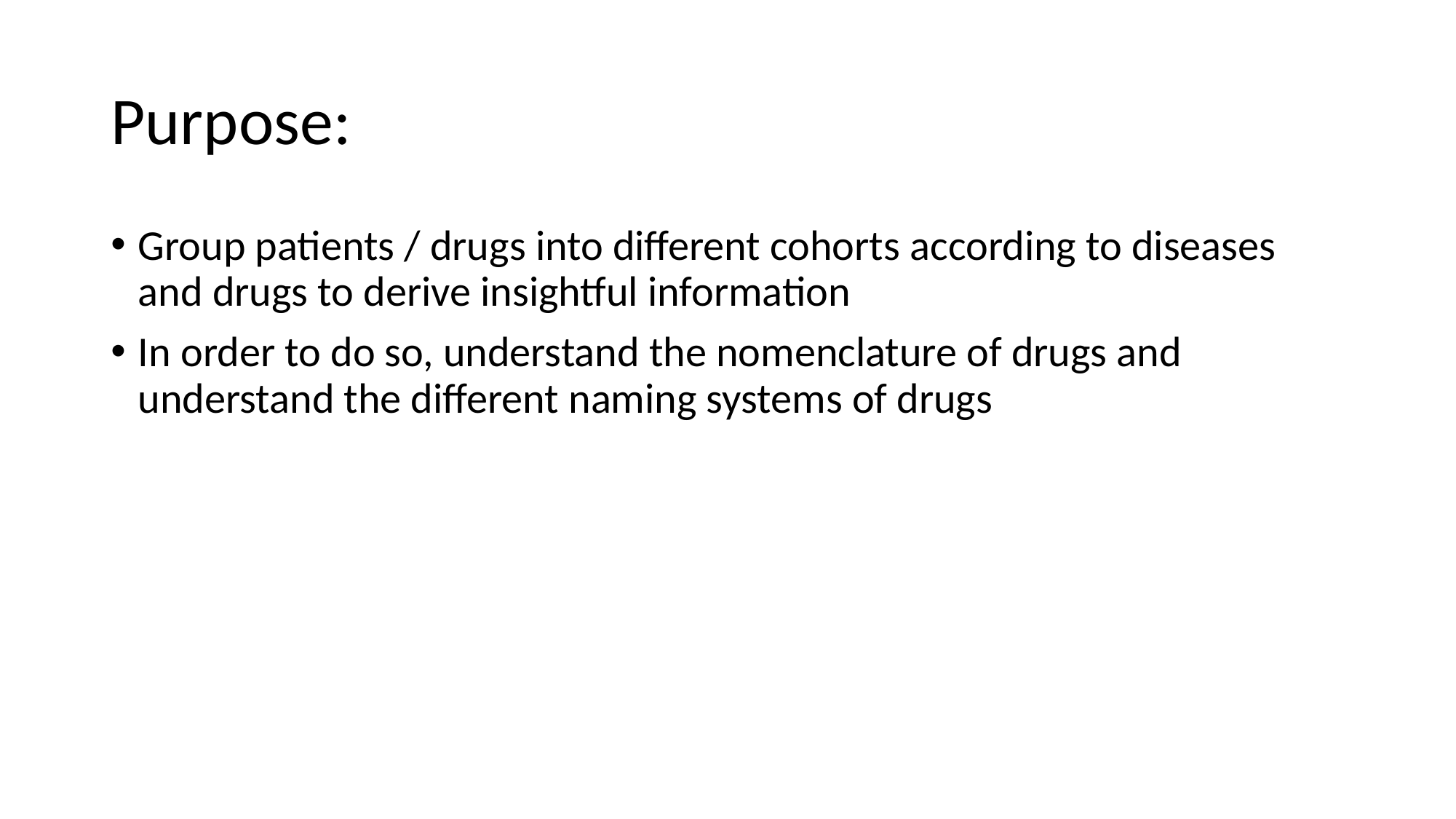

# Purpose:
Group patients / drugs into different cohorts according to diseases and drugs to derive insightful information
In order to do so, understand the nomenclature of drugs and understand the different naming systems of drugs